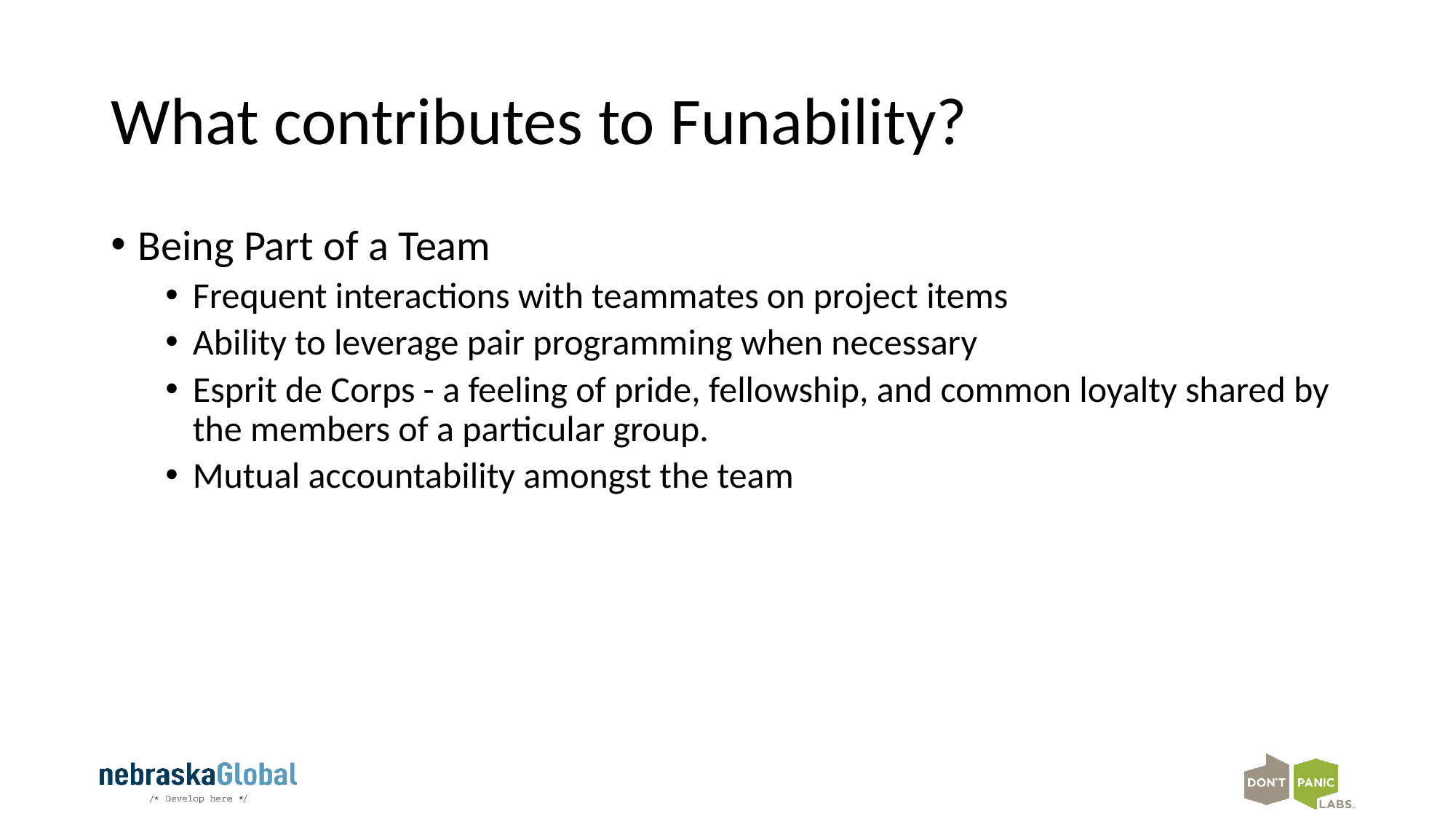

# What contributes to Funability?
Being Part of a Team
Frequent interactions with teammates on project items
Ability to leverage pair programming when necessary
Esprit de Corps - a feeling of pride, fellowship, and common loyalty shared by the members of a particular group.
Mutual accountability amongst the team